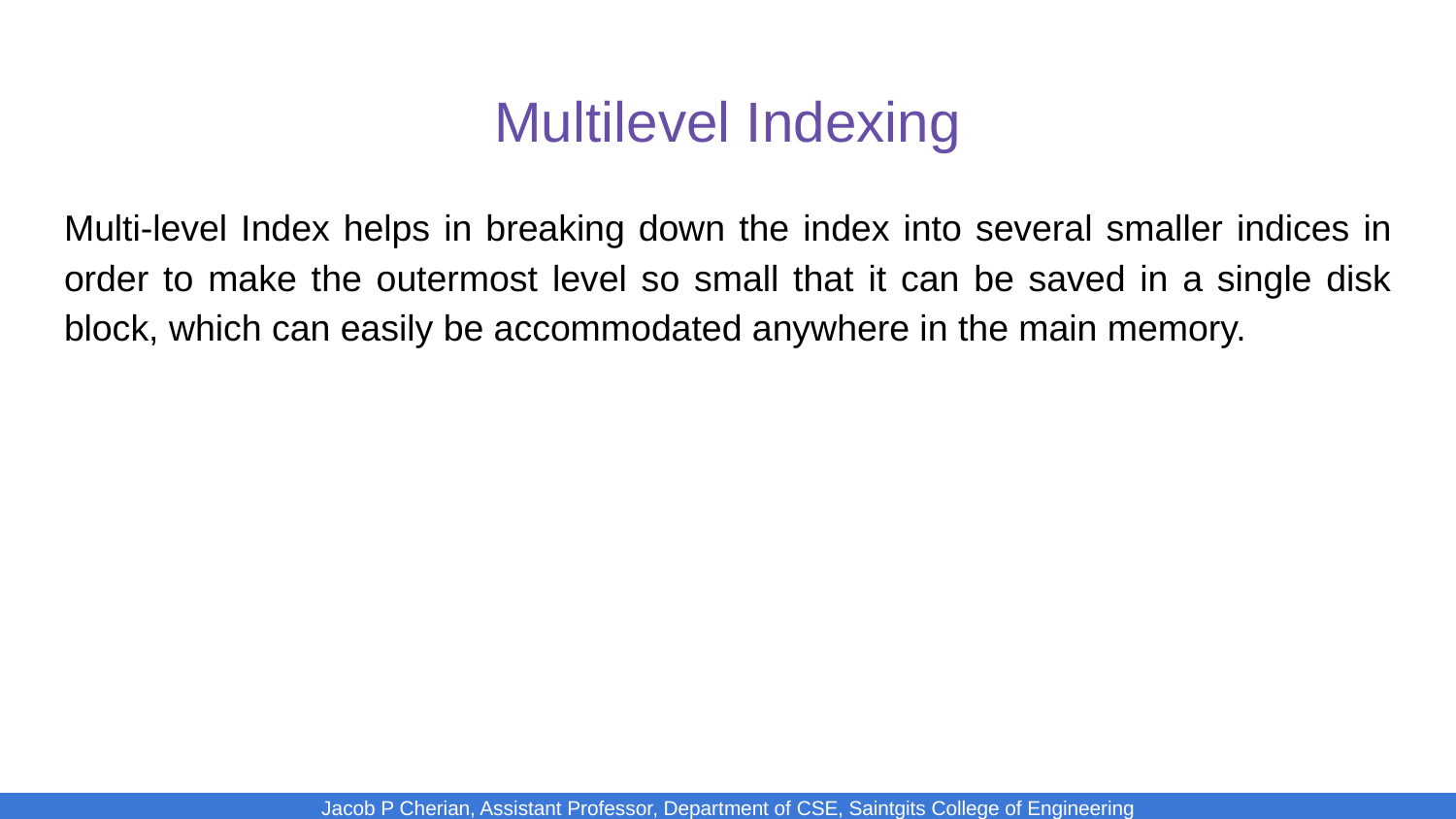

# Multilevel Indexing
Multi-level Index helps in breaking down the index into several smaller indices in order to make the outermost level so small that it can be saved in a single disk block, which can easily be accommodated anywhere in the main memory.